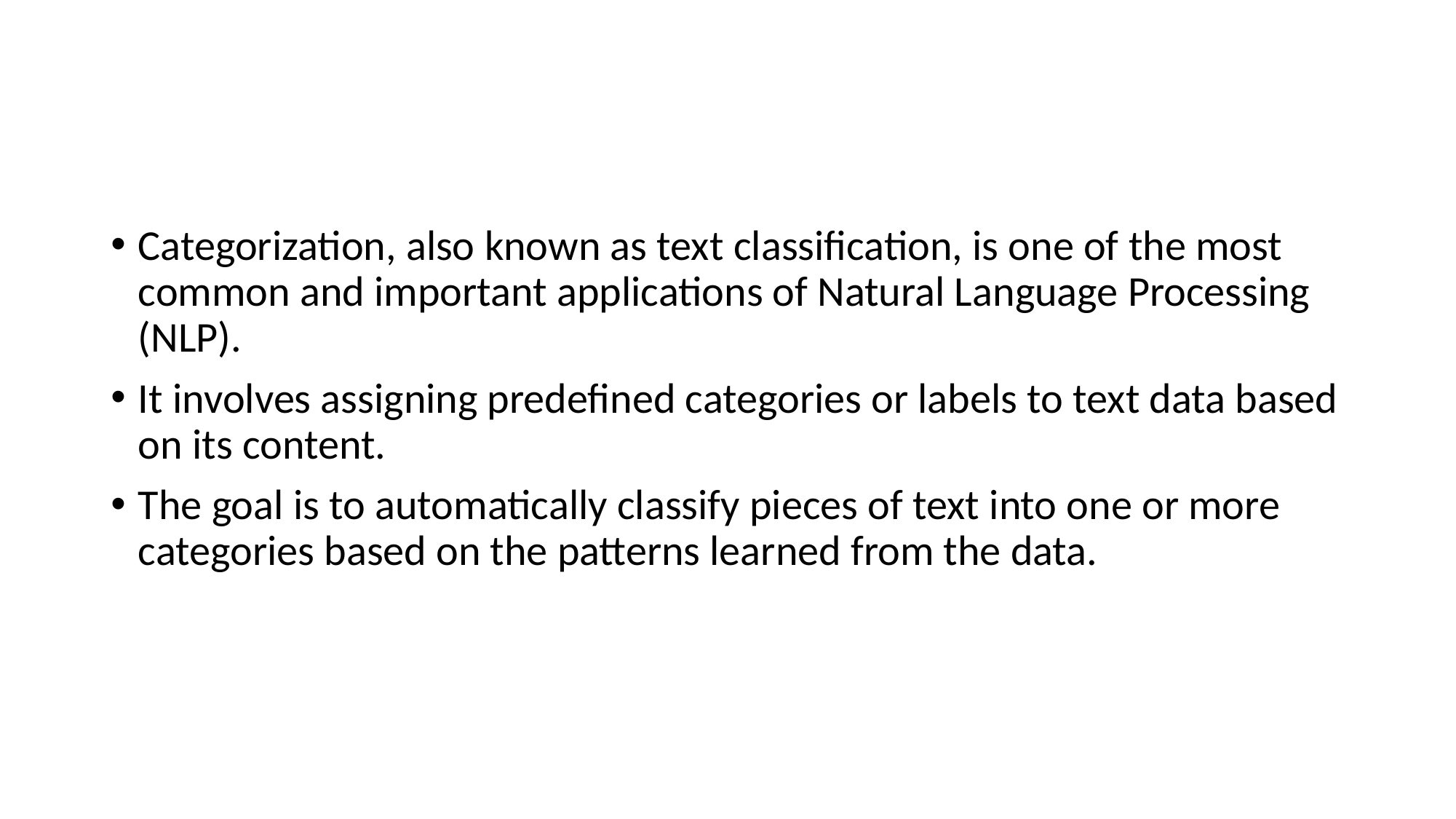

#
Categorization, also known as text classification, is one of the most common and important applications of Natural Language Processing (NLP).
It involves assigning predefined categories or labels to text data based on its content.
The goal is to automatically classify pieces of text into one or more categories based on the patterns learned from the data.